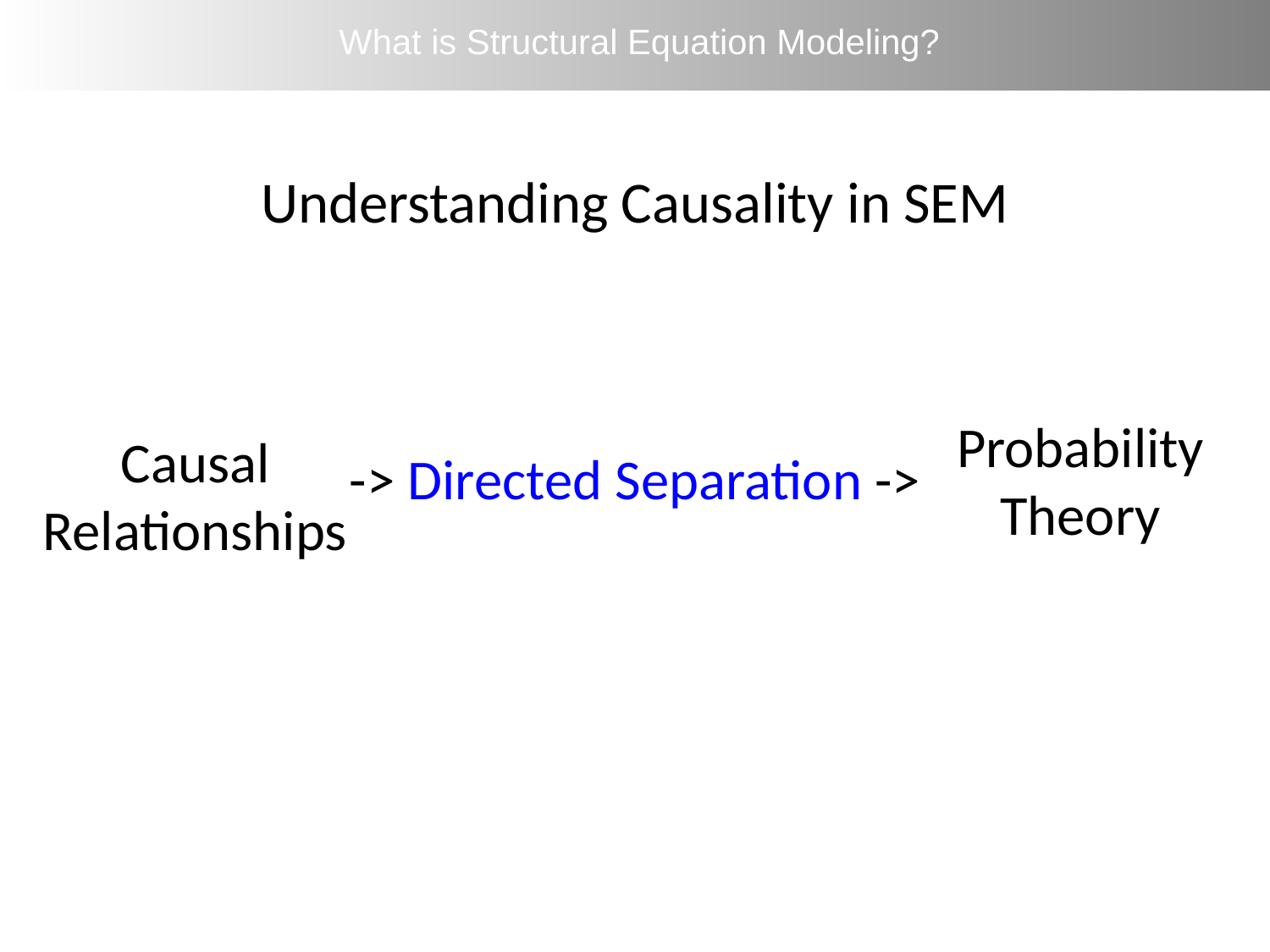

What is Structural Equation Modeling?
# Understanding Causality in SEM
Probability Theory
Causal
Relationships
-> Directed Separation ->